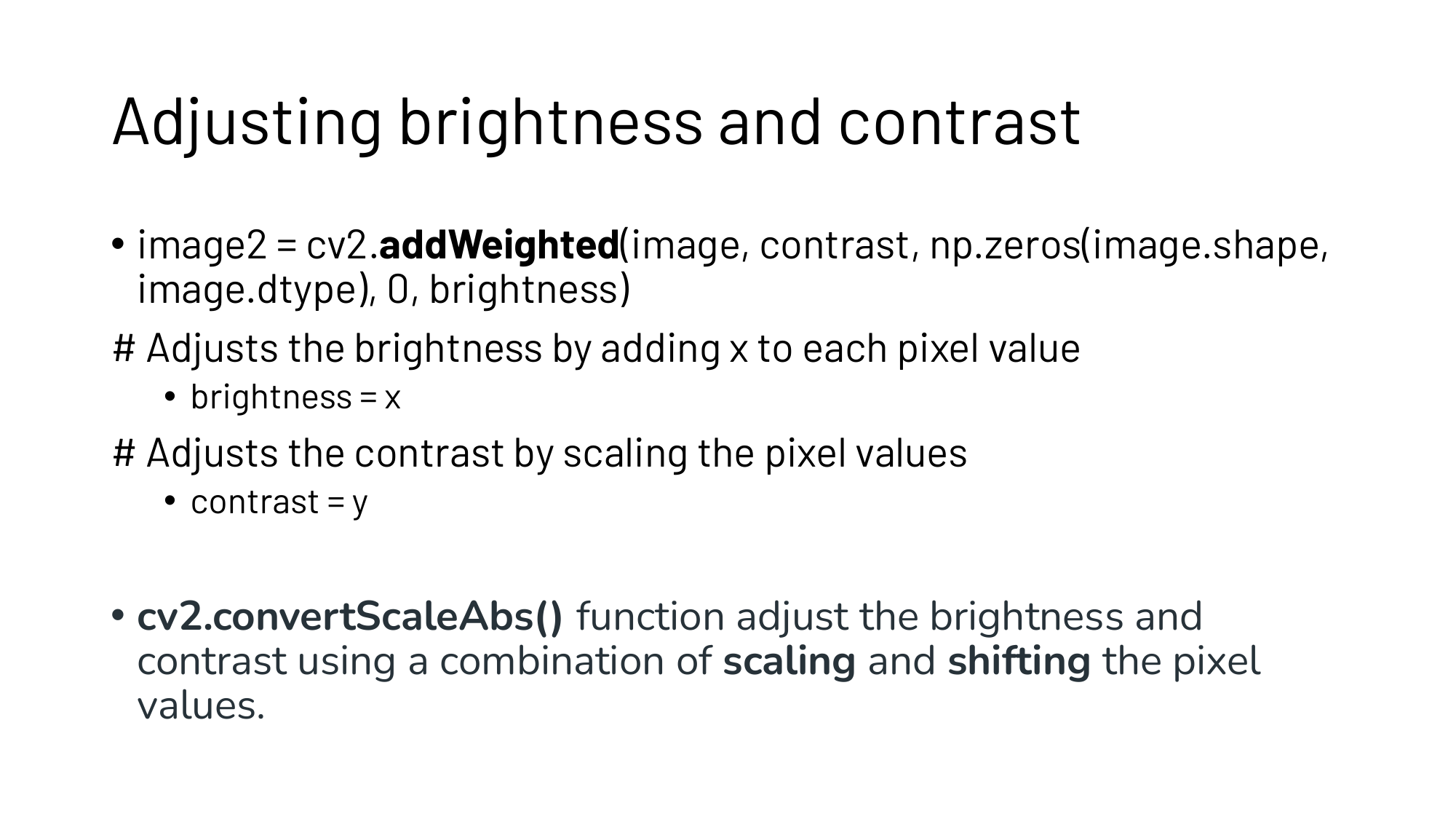

# Adjusting brightness and contrast
image2 = cv2.addWeighted(image, contrast, np.zeros(image.shape, image.dtype), 0, brightness)
# Adjusts the brightness by adding x to each pixel value
brightness = x
# Adjusts the contrast by scaling the pixel values
contrast = y

cv2.convertScaleAbs() function adjust the brightness and contrast using a combination of scaling and shifting the pixel values.